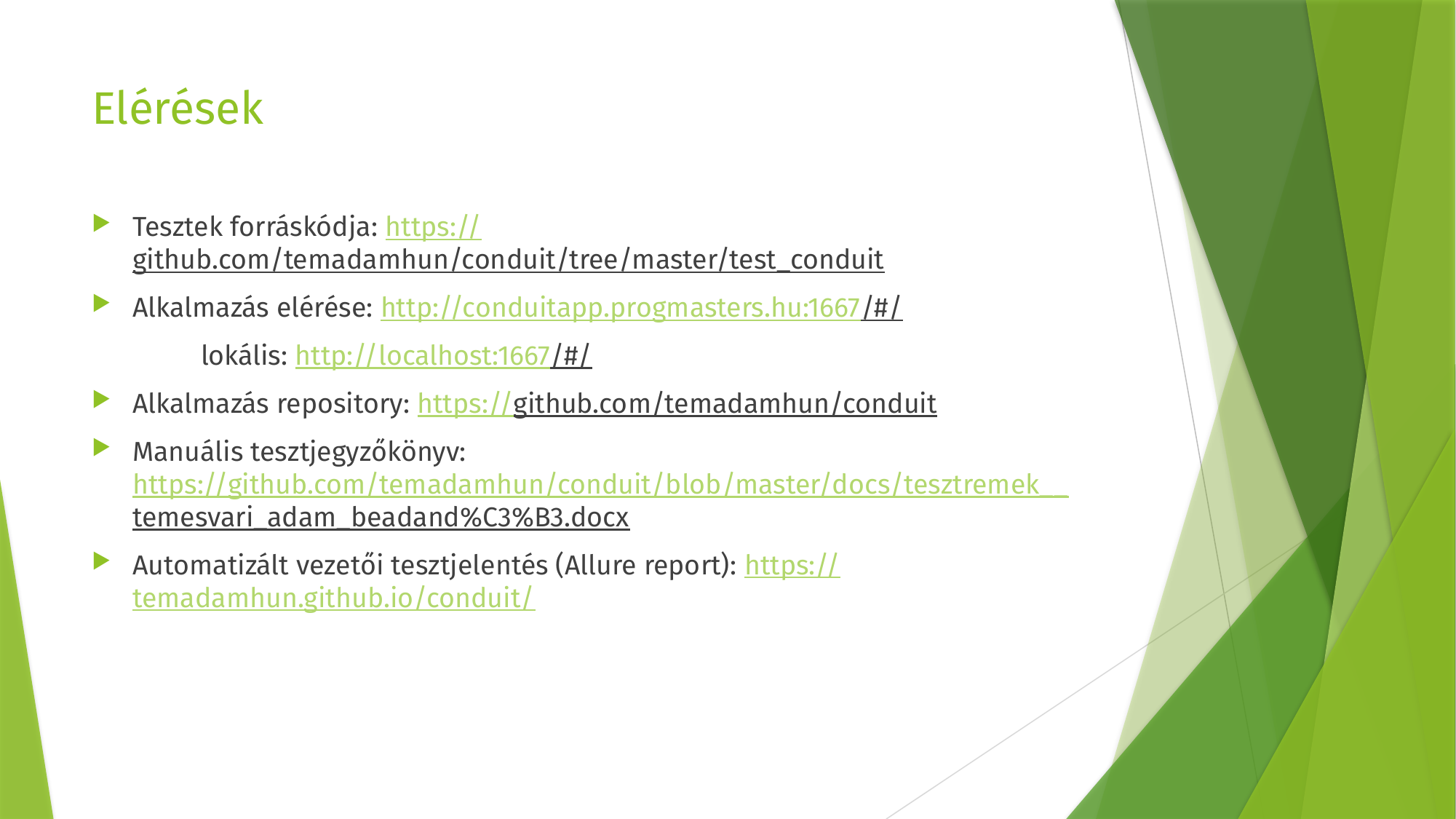

# Elérések
Tesztek forráskódja: https://github.com/temadamhun/conduit/tree/master/test_conduit
Alkalmazás elérése: http://conduitapp.progmasters.hu:1667/#/
	lokális: http://localhost:1667/#/
Alkalmazás repository: https://github.com/temadamhun/conduit
Manuális tesztjegyzőkönyv: https://github.com/temadamhun/conduit/blob/master/docs/tesztremek__temesvari_adam_beadand%C3%B3.docx
Automatizált vezetői tesztjelentés (Allure report): https://temadamhun.github.io/conduit/